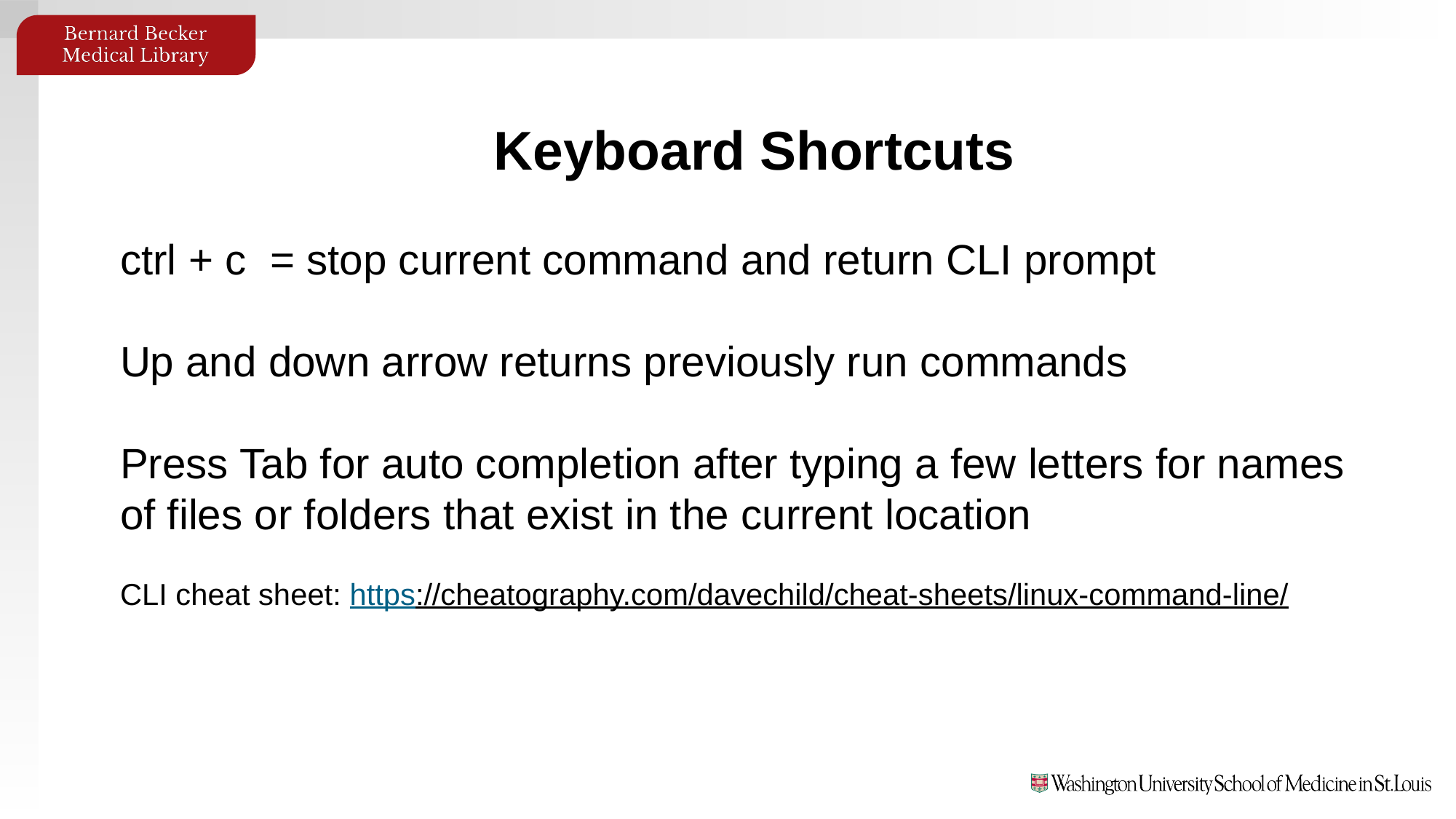

# Keyboard Shortcuts
ctrl + c  = stop current command and return CLI prompt

Up and down arrow returns previously run commands

Press Tab for auto completion after typing a few letters for names of files or folders that exist in the current location

CLI cheat sheet: https://cheatography.com/davechild/cheat-sheets/linux-command-line/